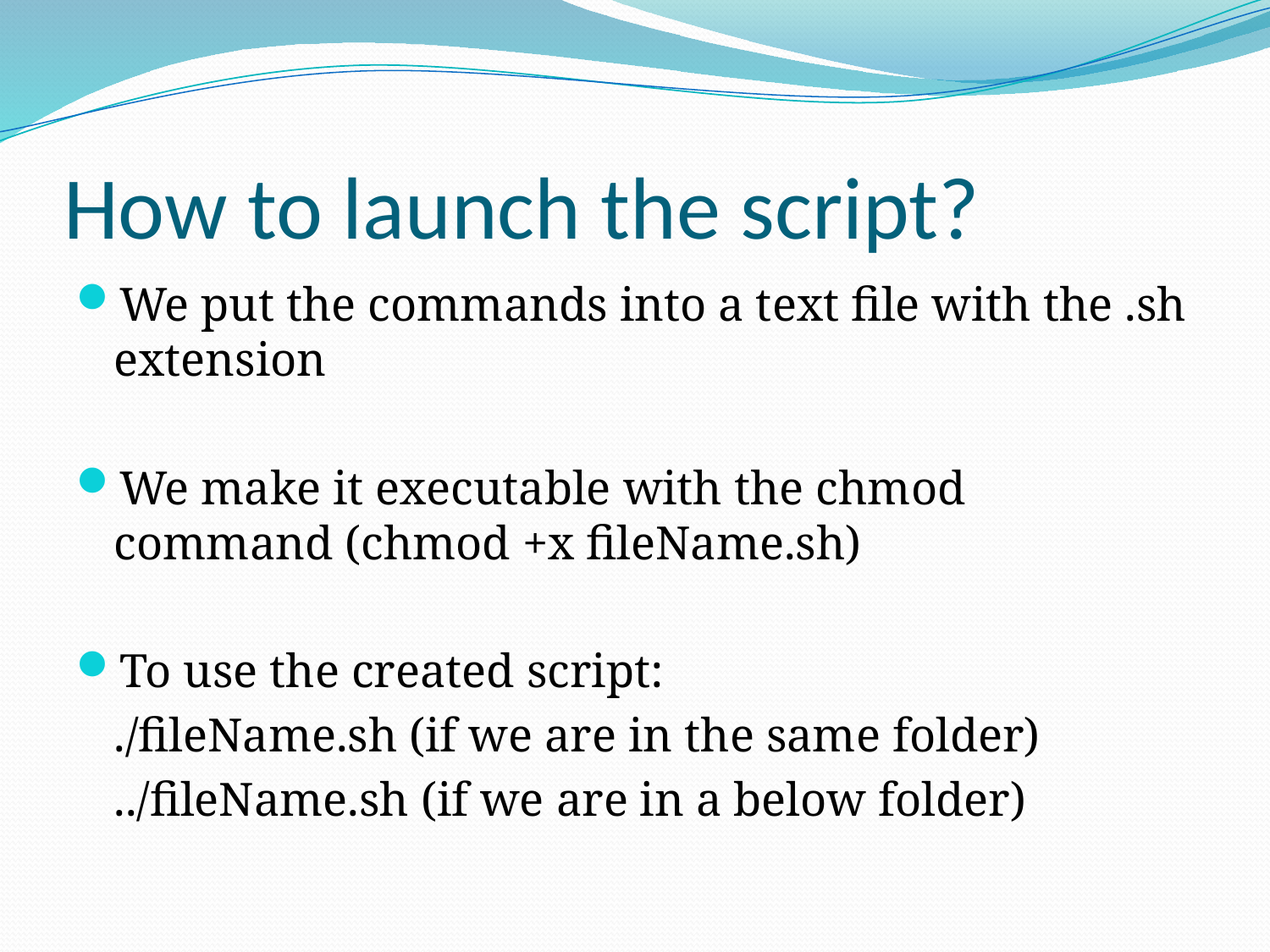

# How to launch the script?
We put the commands into a text file with the .sh extension

We make it executable with the chmod command (chmod +x fileName.sh)

To use the created script:
	./fileName.sh (if we are in the same folder)
	../fileName.sh (if we are in a below folder)